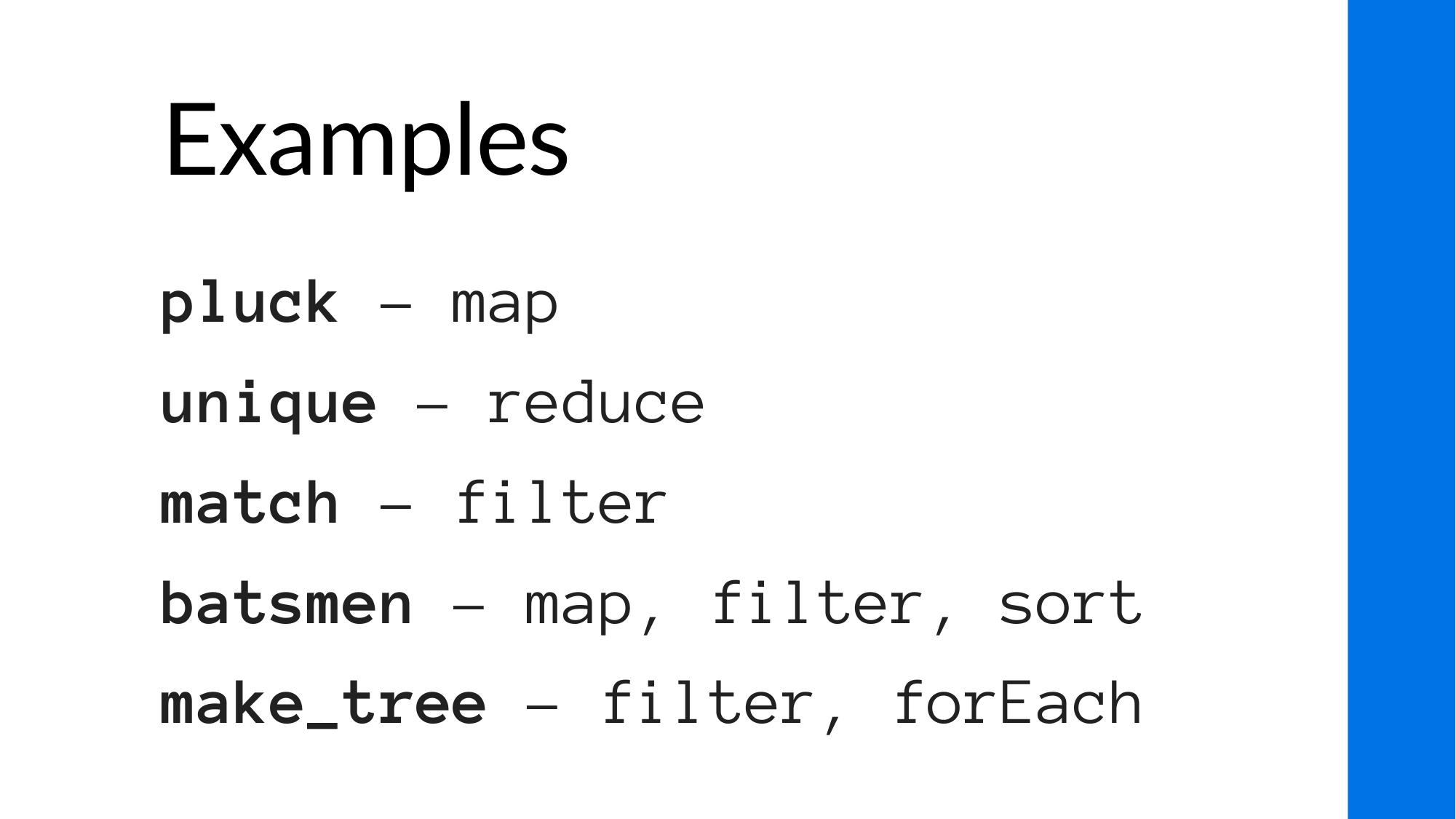

# Examples
pluck – map
unique – reduce
match – filter
batsmen – map, filter, sort
make_tree – filter, forEach